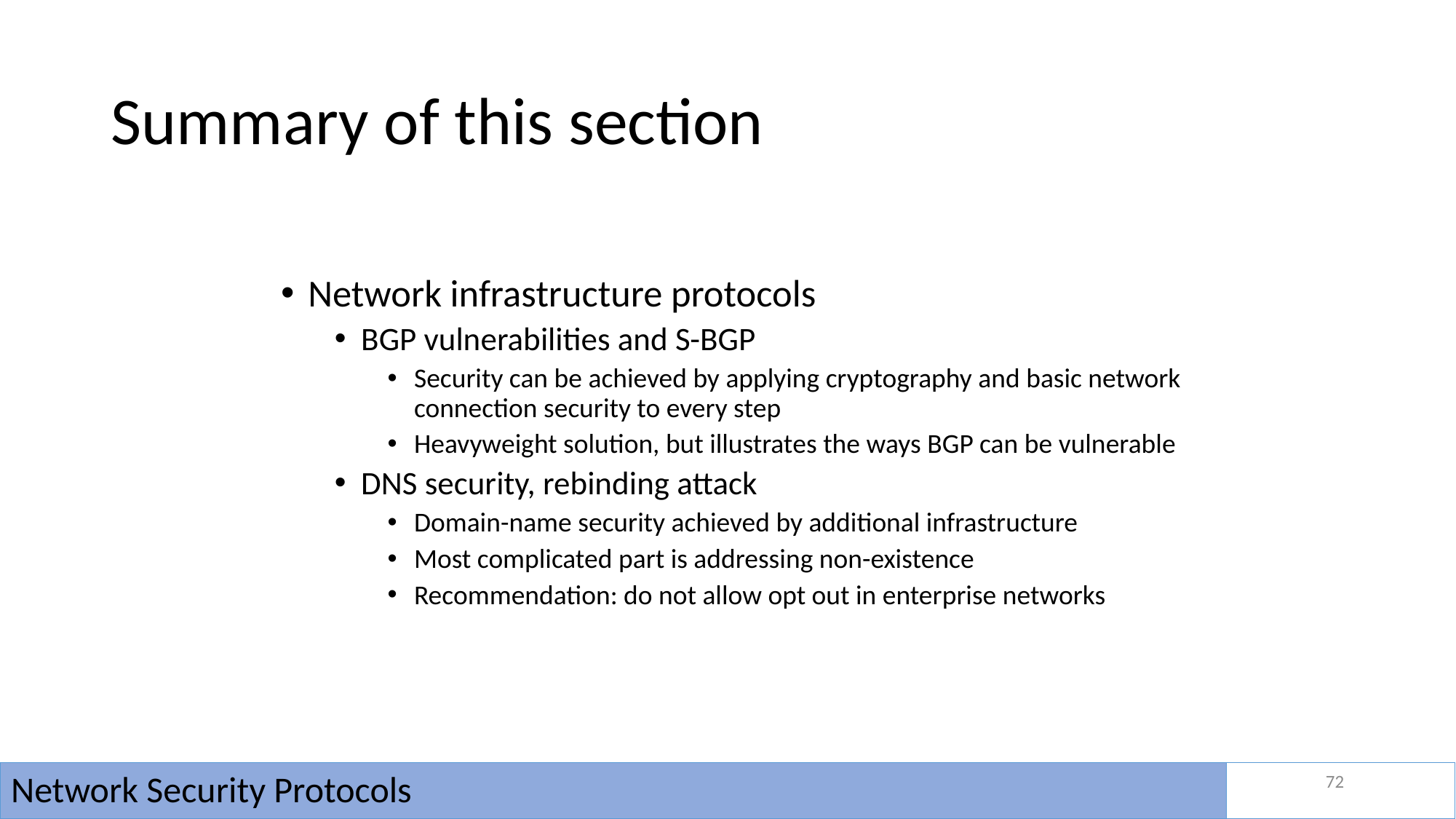

# Summary of this section

Network infrastructure protocols
BGP vulnerabilities and S-BGP
Security can be achieved by applying cryptography and basic network connection security to every step
Heavyweight solution, but illustrates the ways BGP can be vulnerable
DNS security, rebinding attack
Domain-name security achieved by additional infrastructure
Most complicated part is addressing non-existence
Recommendation: do not allow opt out in enterprise networks
72
Network Security Protocols